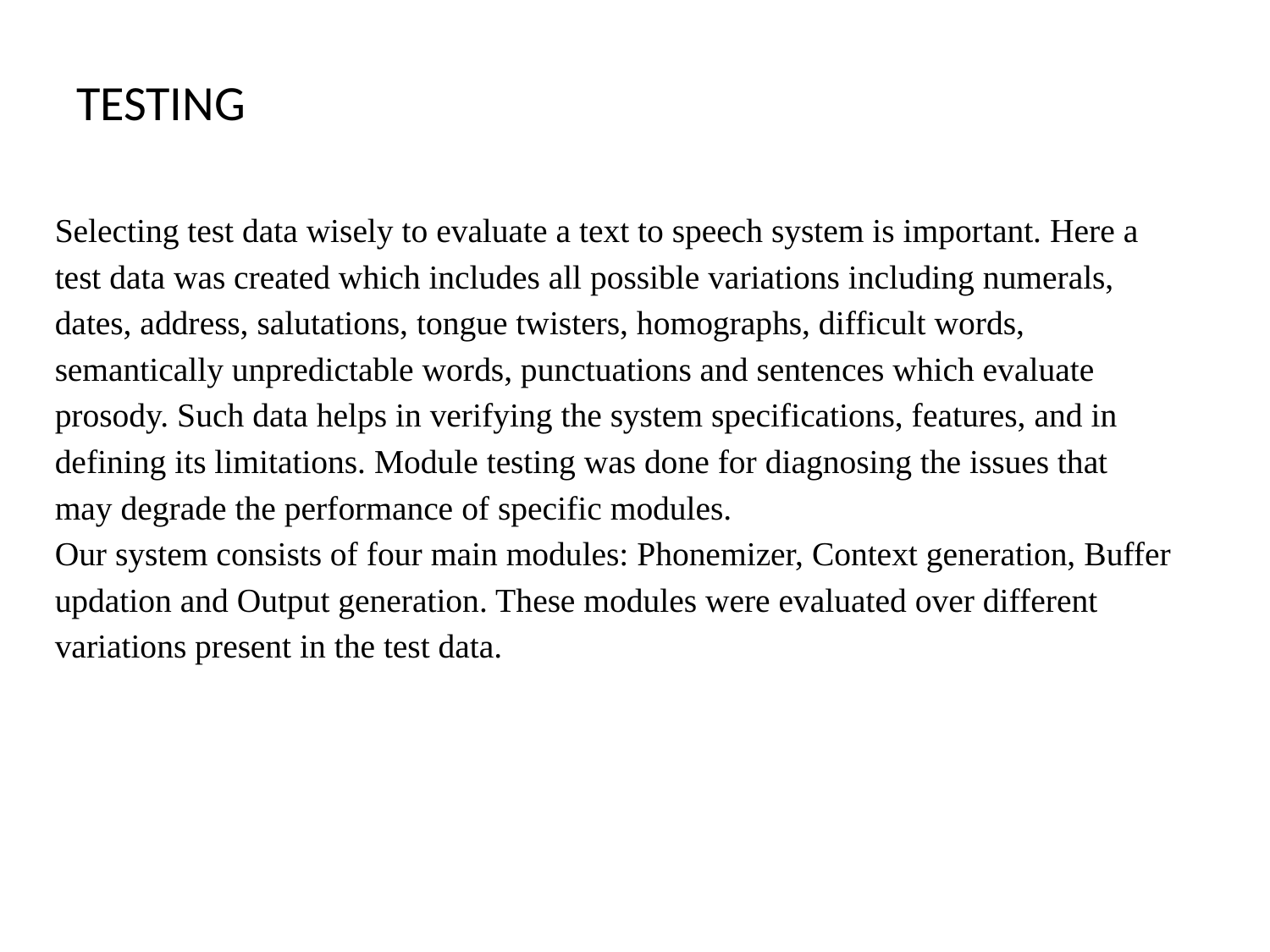

# TESTING

Selecting test data wisely to evaluate a text to speech system is important. Here a test data was created which includes all possible variations including numerals, dates, address, salutations, tongue twisters, homographs, difficult words, semantically unpredictable words, punctuations and sentences which evaluate prosody. Such data helps in verifying the system specifications, features, and in defining its limitations. Module testing was done for diagnosing the issues that may degrade the performance of specific modules.
Our system consists of four main modules: Phonemizer, Context generation, Buffer updation and Output generation. These modules were evaluated over different variations present in the test data.